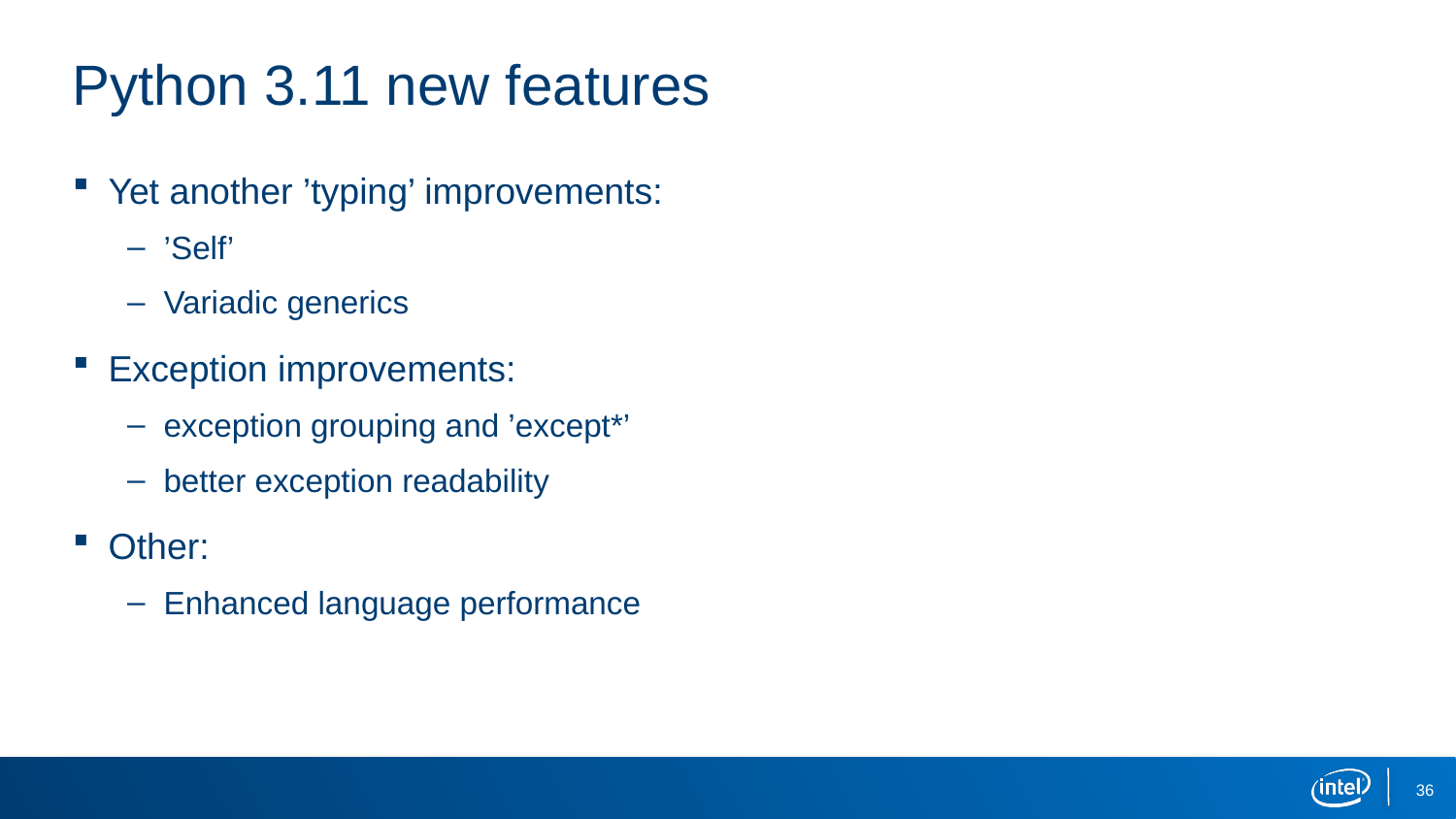

# Python 3.11 new features
Yet another ’typing’ improvements:
’Self’
Variadic generics
Exception improvements:
exception grouping and ’except*’
better exception readability
Other:
Enhanced language performance
36